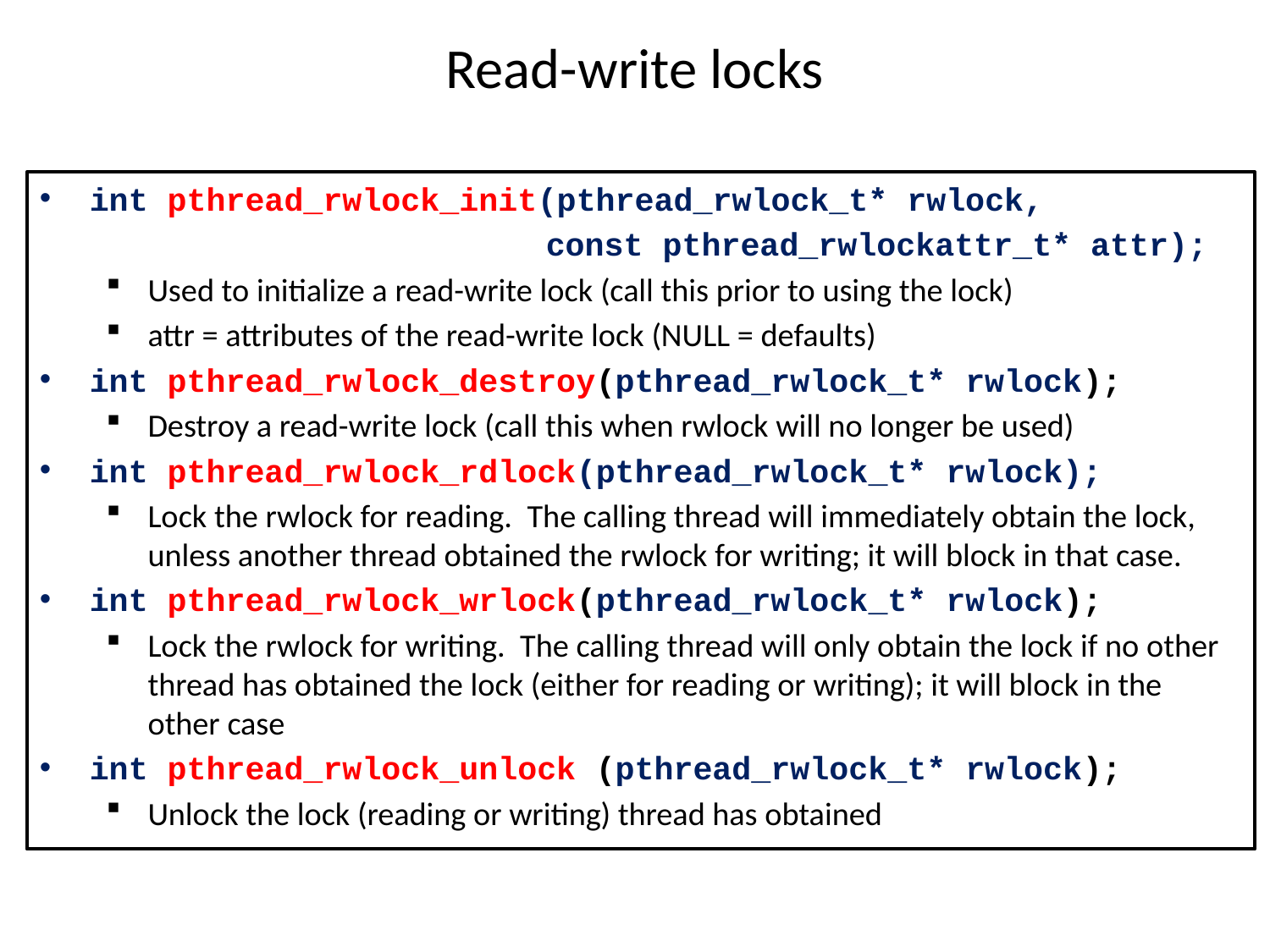

# Read-write locks
int pthread_rwlock_init(pthread_rwlock_t* rwlock,
                          const pthread_rwlockattr_t* attr);
Used to initialize a read-write lock (call this prior to using the lock)
attr = attributes of the read-write lock (NULL = defaults)
int pthread_rwlock_destroy(pthread_rwlock_t* rwlock);
Destroy a read-write lock (call this when rwlock will no longer be used)
int pthread_rwlock_rdlock(pthread_rwlock_t* rwlock);
Lock the rwlock for reading.  The calling thread will immediately obtain the lock, unless another thread obtained the rwlock for writing; it will block in that case.
int pthread_rwlock_wrlock(pthread_rwlock_t* rwlock);
Lock the rwlock for writing.  The calling thread will only obtain the lock if no other thread has obtained the lock (either for reading or writing); it will block in the other case
int pthread_rwlock_unlock (pthread_rwlock_t* rwlock);
Unlock the lock (reading or writing) thread has obtained